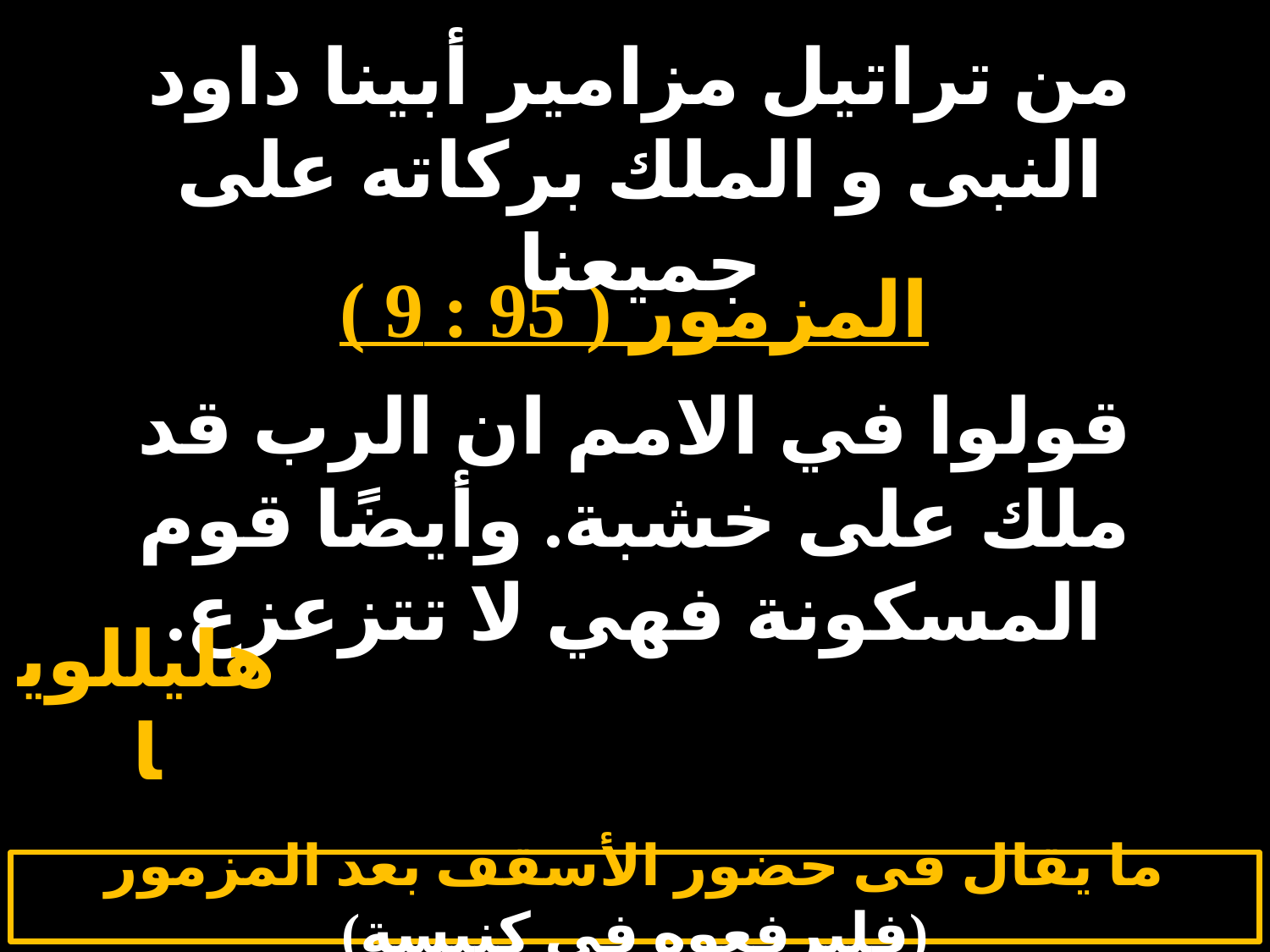

# الاثنين 1
من تراتيل مزامير أبينا داود النبى و الملك بركاته على جميعنا
المزمور ( 95 : 9 )
قولوا في الامم ان الرب قد ملك على خشبة. وأيضًا قوم المسكونة فهي لا تتزعزع.
هليللويا
ما يقال فى حضور الأسقف بعد المزمور (فليرفعوه فى كنيسة)